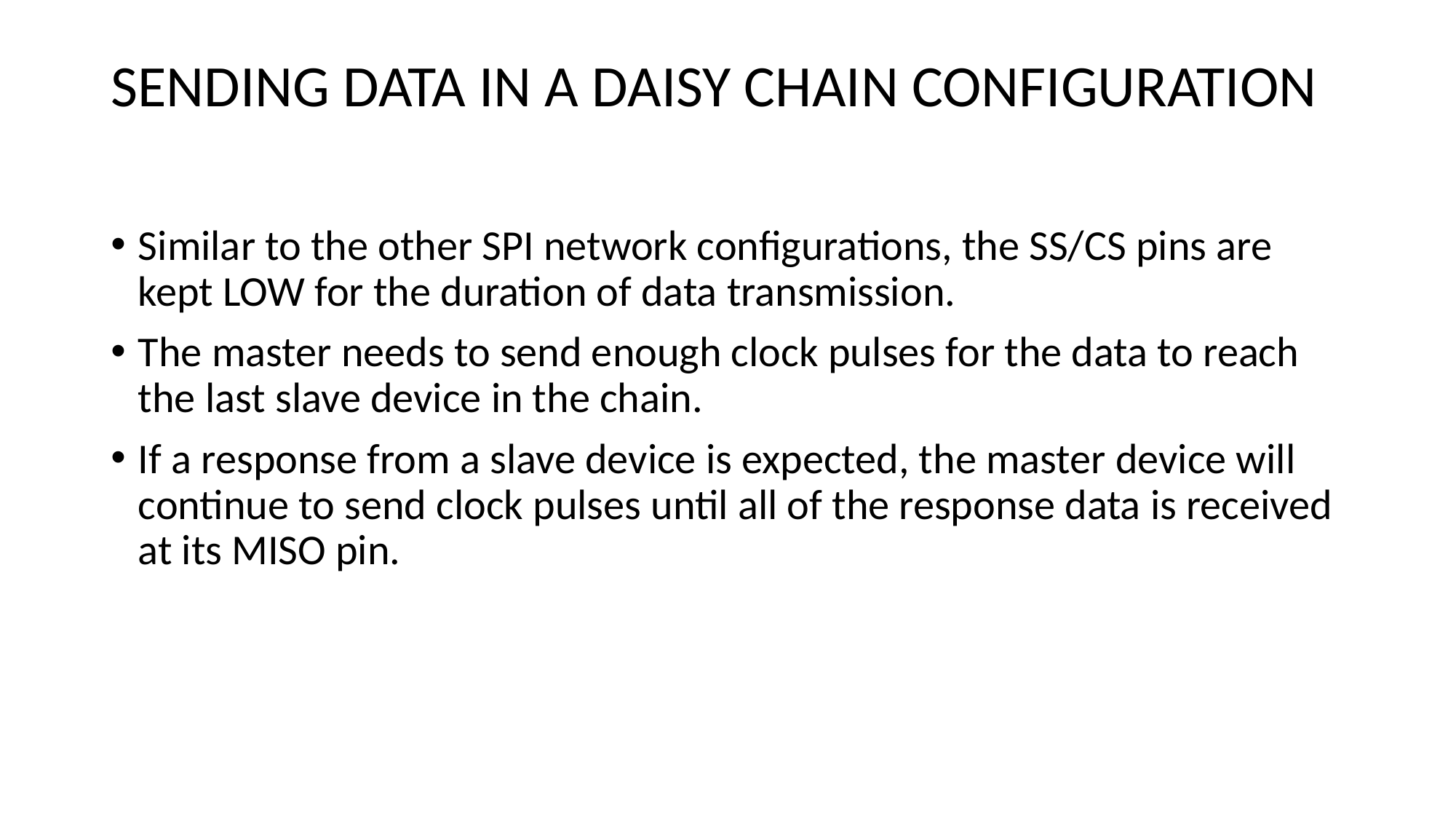

# SENDING DATA IN A DAISY CHAIN CONFIGURATION
Similar to the other SPI network configurations, the SS/CS pins are kept LOW for the duration of data transmission.
The master needs to send enough clock pulses for the data to reach the last slave device in the chain.
If a response from a slave device is expected, the master device will continue to send clock pulses until all of the response data is received at its MISO pin.